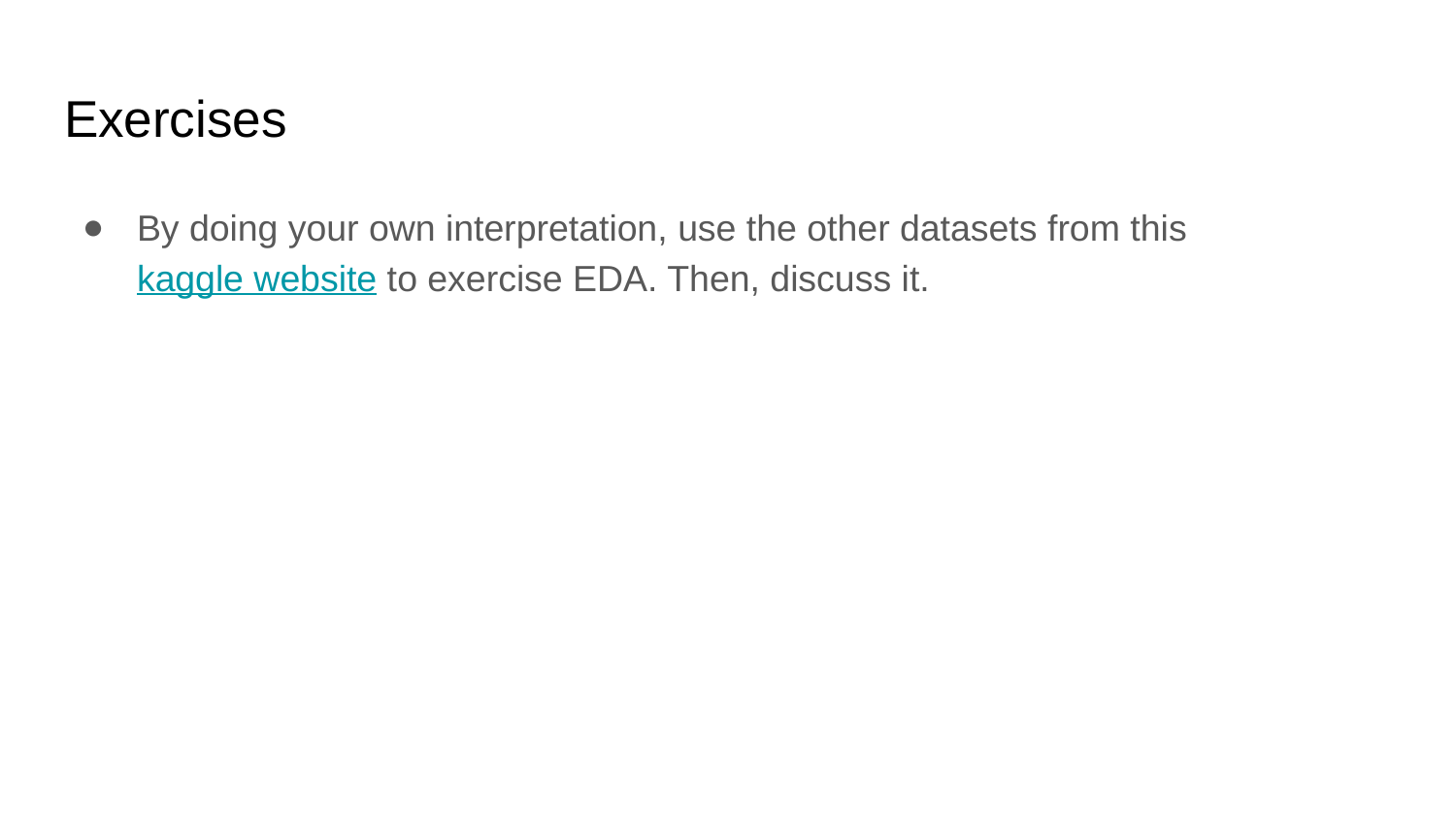

# Exercises
By doing your own interpretation, use the other datasets from this kaggle website to exercise EDA. Then, discuss it.